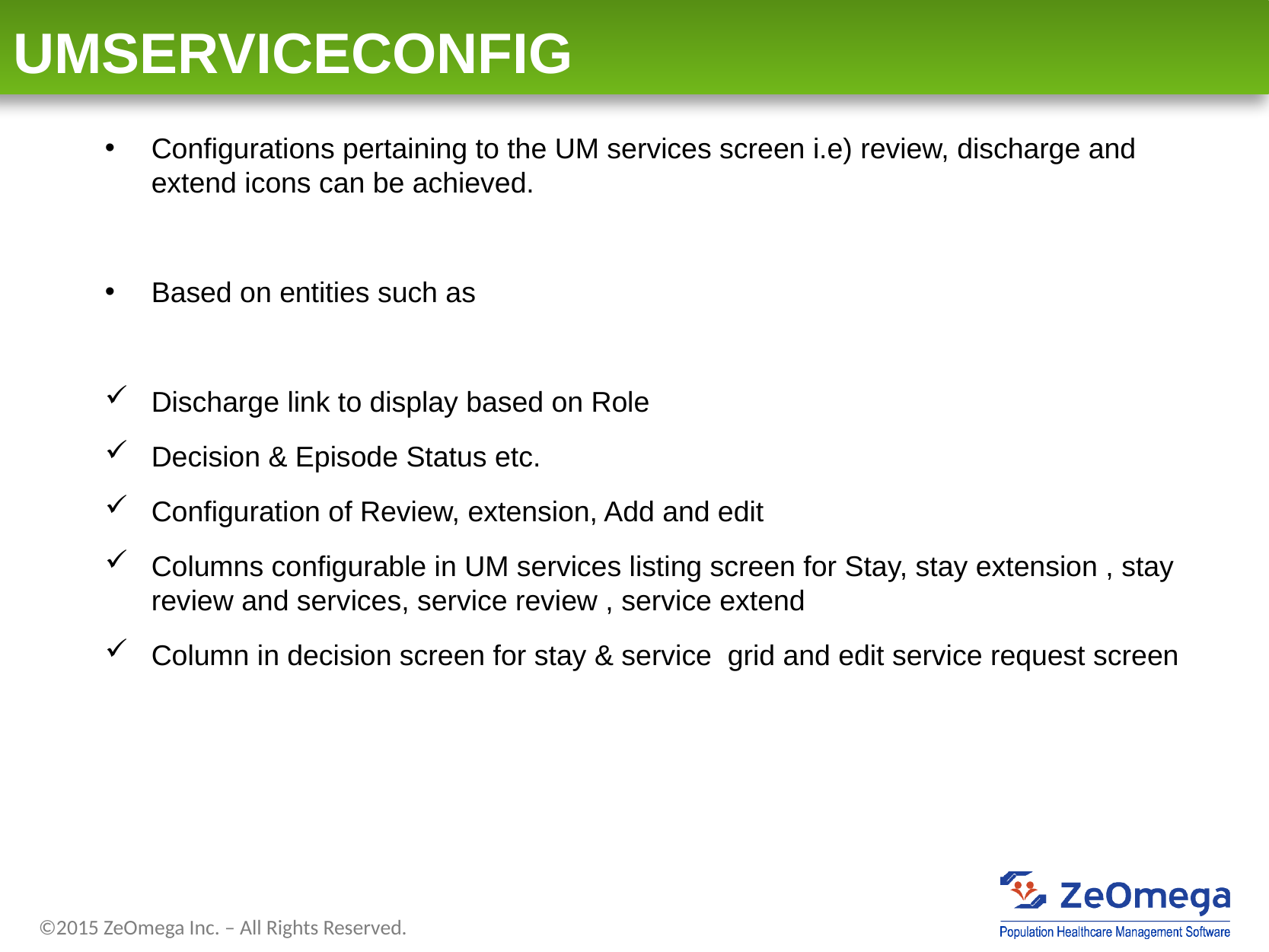

# UMServiceConfig
Configurations pertaining to the UM services screen i.e) review, discharge and extend icons can be achieved.

Based on entities such as

Discharge link to display based on Role
Decision & Episode Status etc.
Configuration of Review, extension, Add and edit
Columns configurable in UM services listing screen for Stay, stay extension , stay review and services, service review , service extend
Column in decision screen for stay & service  grid and edit service request screen